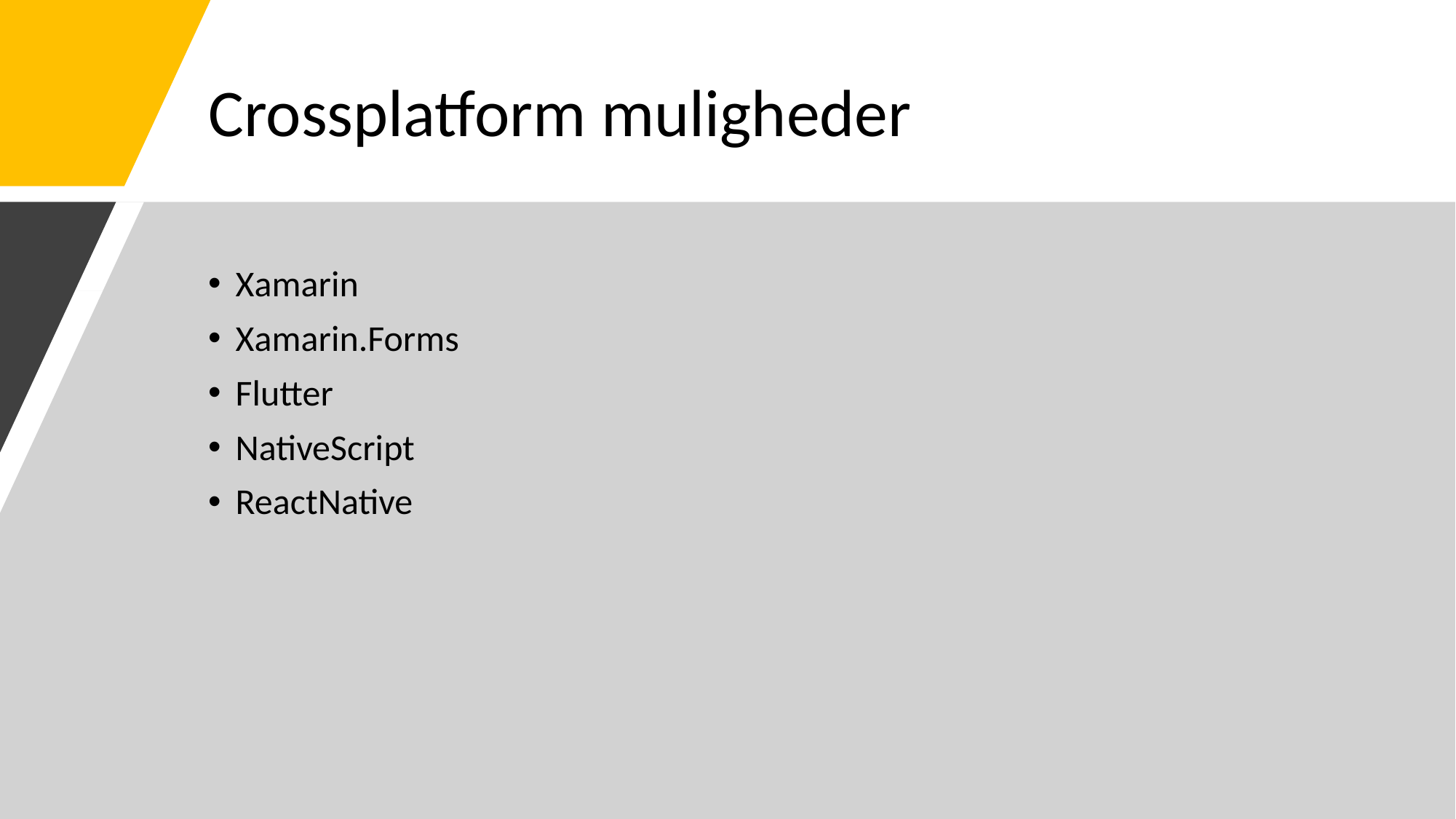

# Crossplatform muligheder

Xamarin
Xamarin.Forms
Flutter
NativeScript
ReactNative